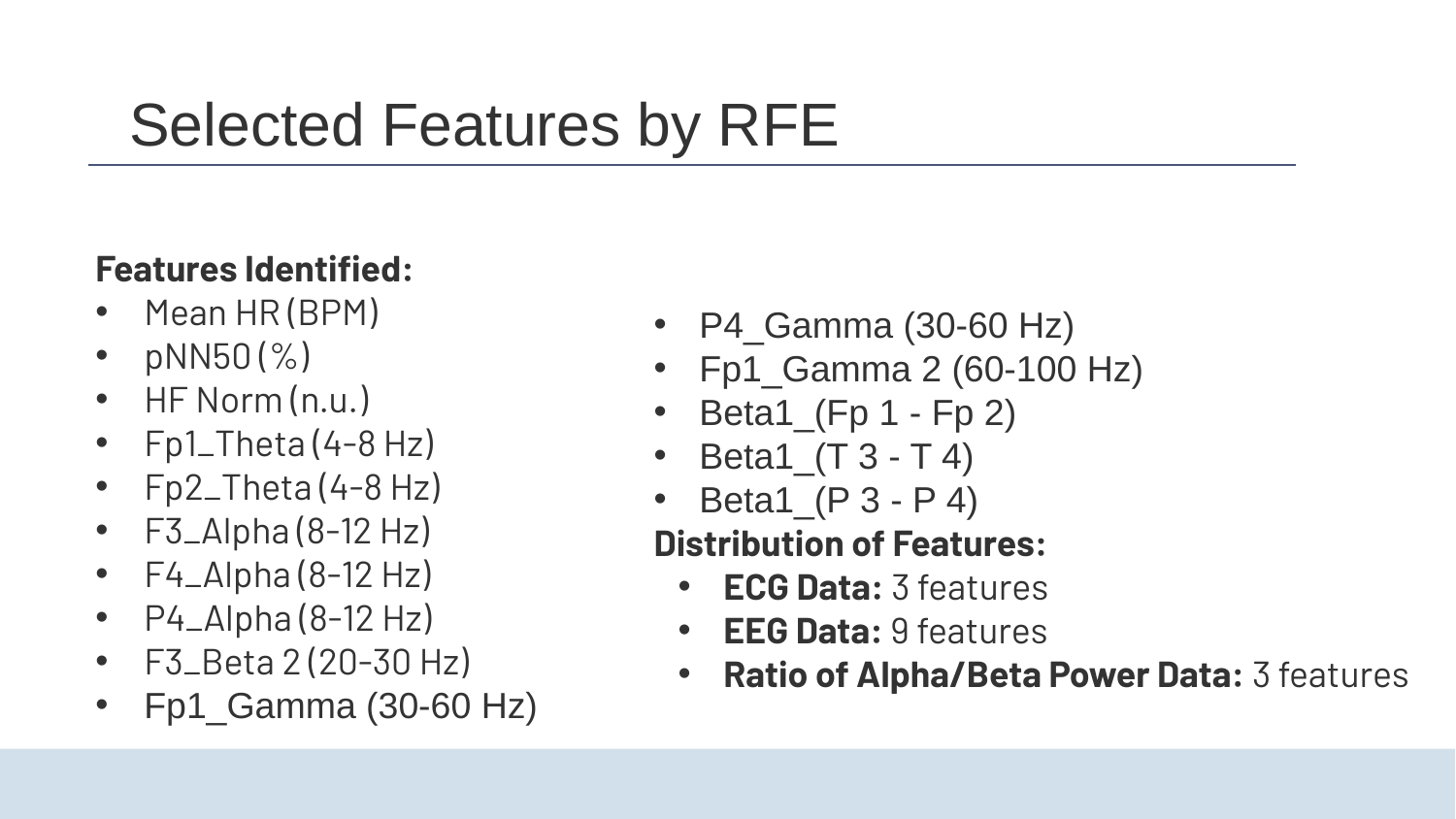

# Selected Features by RFE
Features Identified:
Mean HR (BPM)
pNN50 (%)
HF Norm (n.u.)
Fp1_Theta (4-8 Hz)
Fp2_Theta (4-8 Hz)
F3_Alpha (8-12 Hz)
F4_Alpha (8-12 Hz)
P4_Alpha (8-12 Hz)
F3_Beta 2 (20-30 Hz)
Fp1_Gamma (30-60 Hz)

P4_Gamma (30-60 Hz)
Fp1_Gamma 2 (60-100 Hz)
Beta1_(Fp 1 - Fp 2)
Beta1_(T 3 - T 4)
Beta1_(P 3 - P 4)
Distribution of Features:
ECG Data: 3 features
EEG Data: 9 features
Ratio of Alpha/Beta Power Data: 3 features